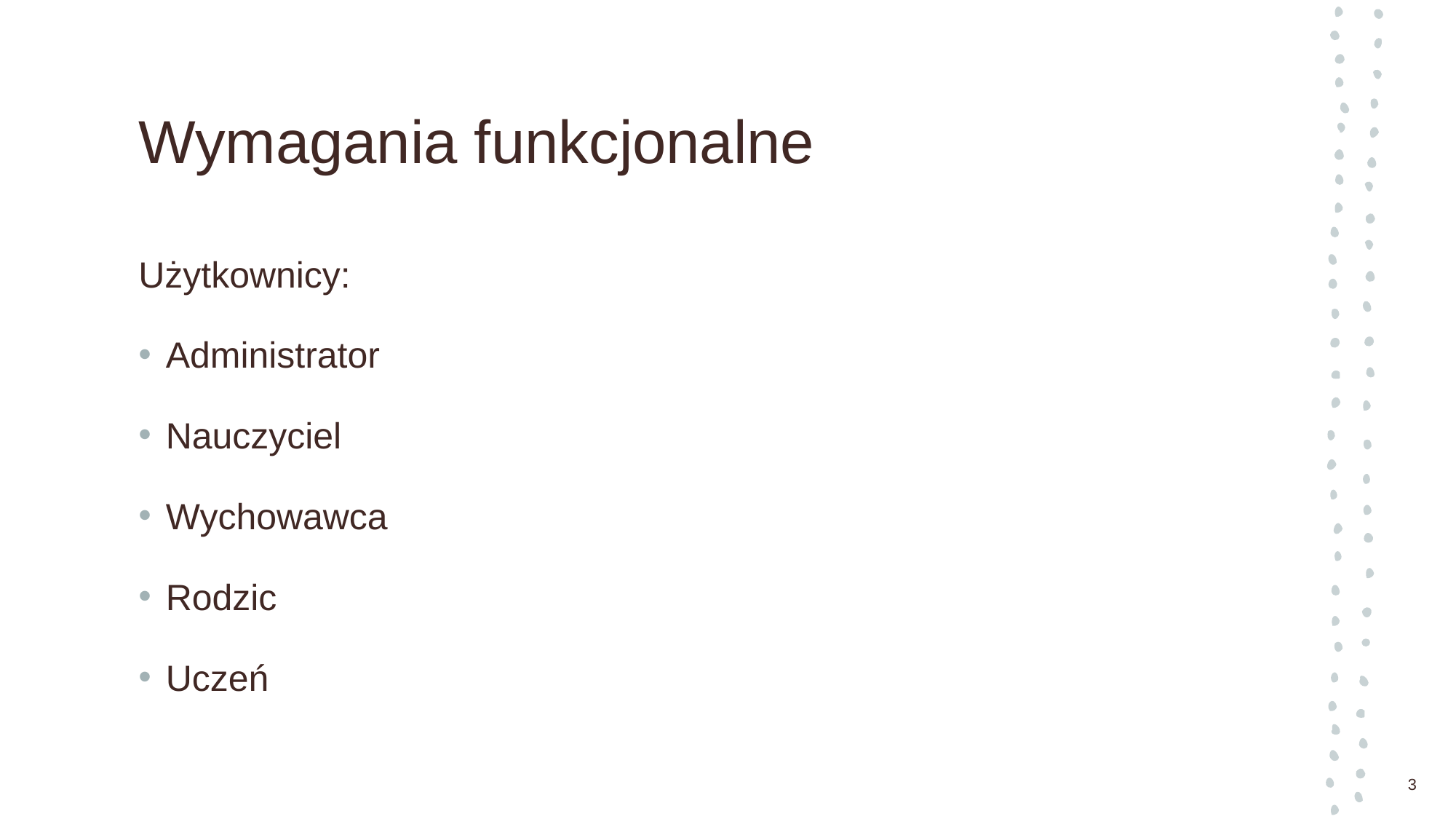

# Wymagania funkcjonalne
Użytkownicy:
Administrator
Nauczyciel
Wychowawca
Rodzic
Uczeń
3